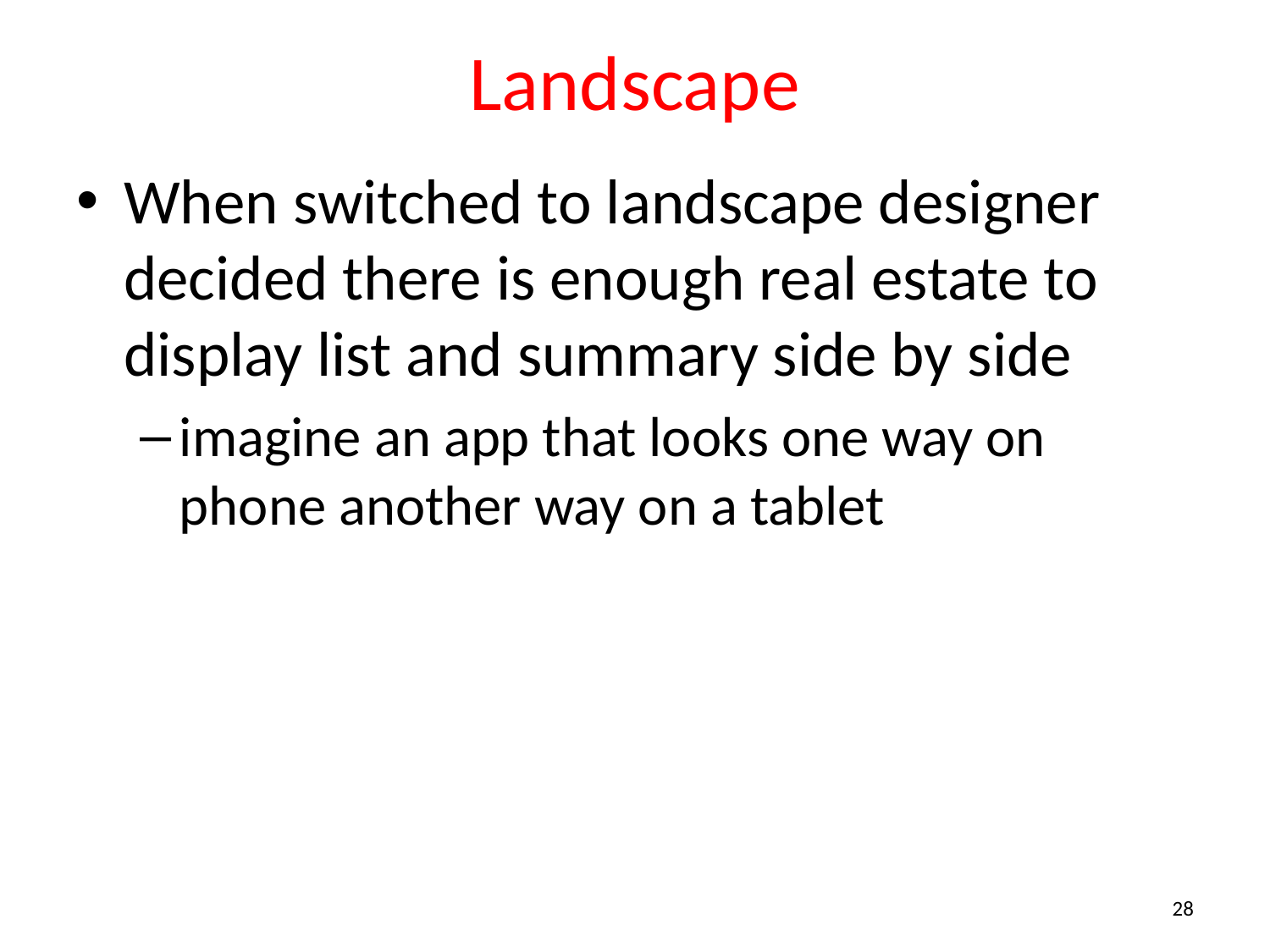

# Landscape
When switched to landscape designer decided there is enough real estate to display list and summary side by side
imagine an app that looks one way on phone another way on a tablet

28